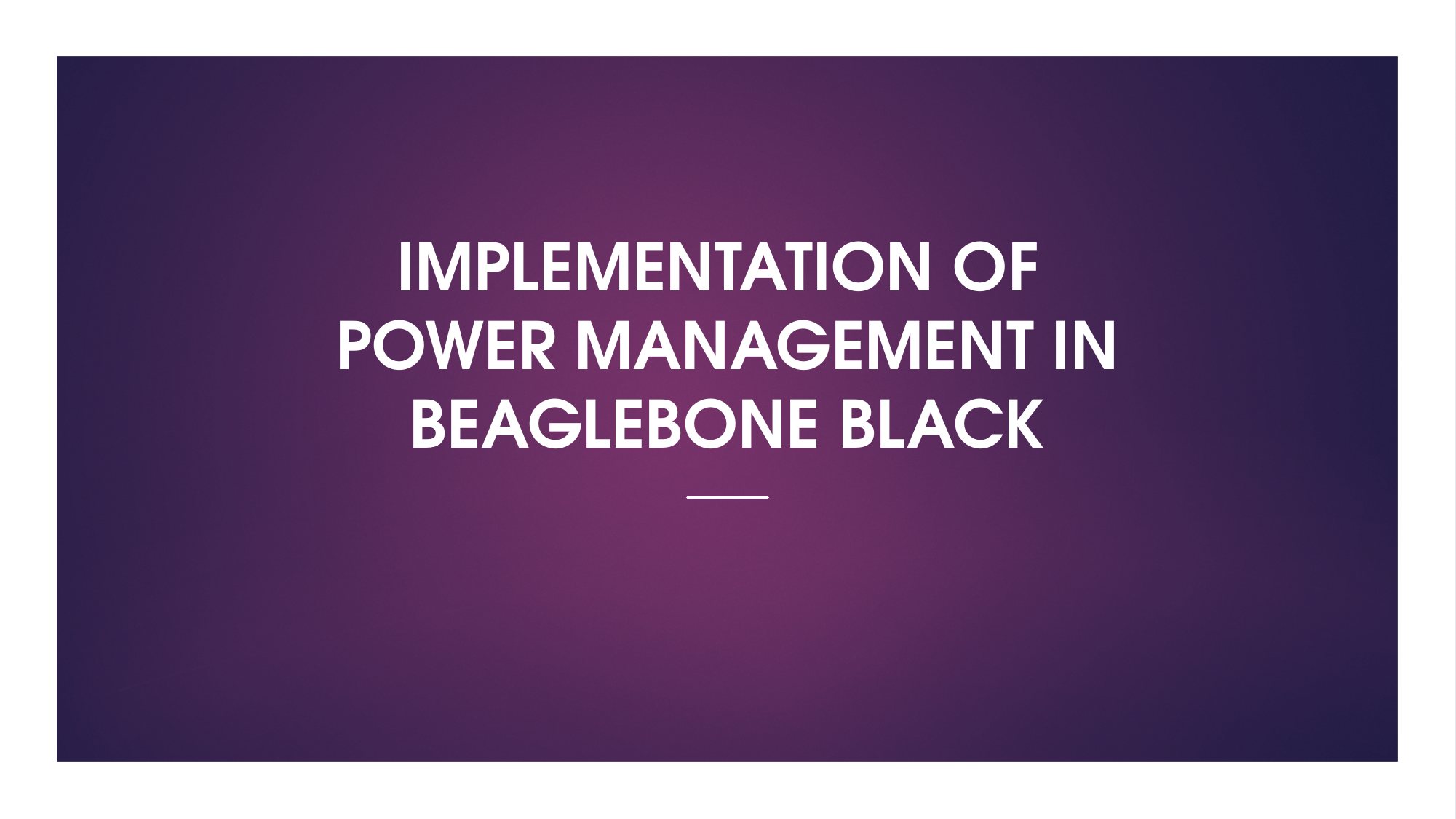

# IMPLEMENTATION OF POWER MANAGEMENT IN BEAGLEBONE BLACK